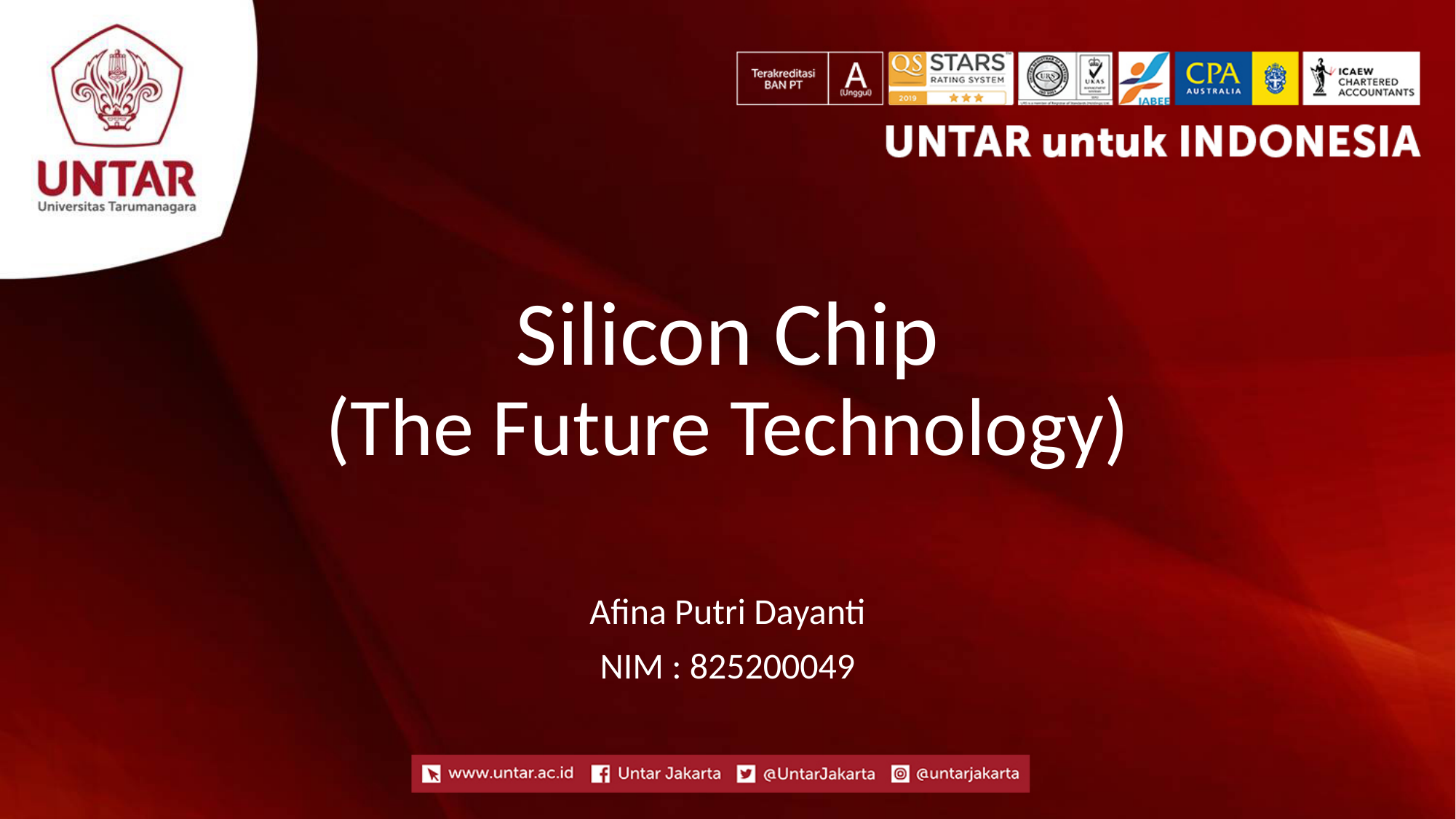

# Silicon Chip (The Future Technology)
Afina Putri Dayanti
NIM : 825200049